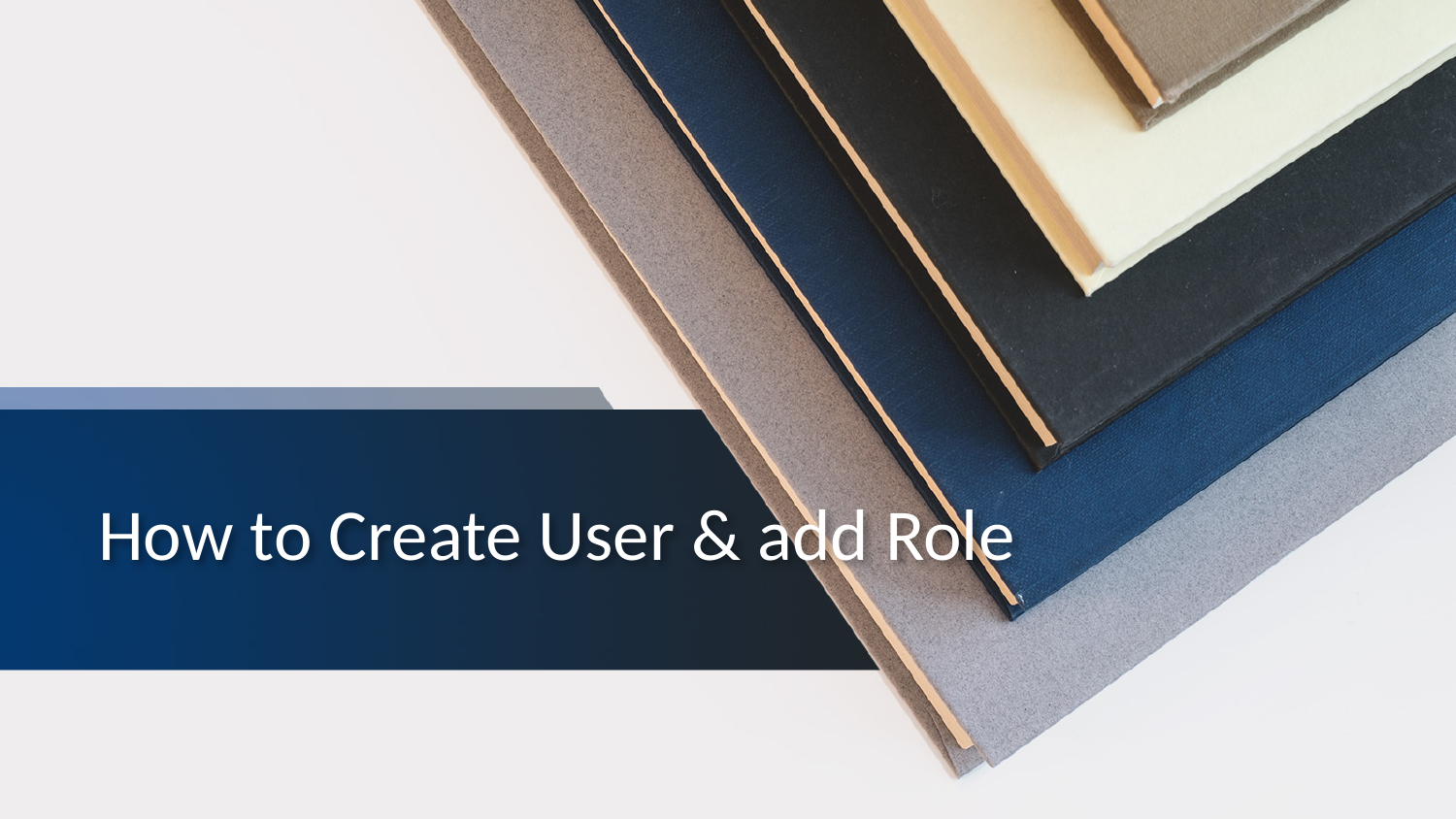

# How to Create User & add Role